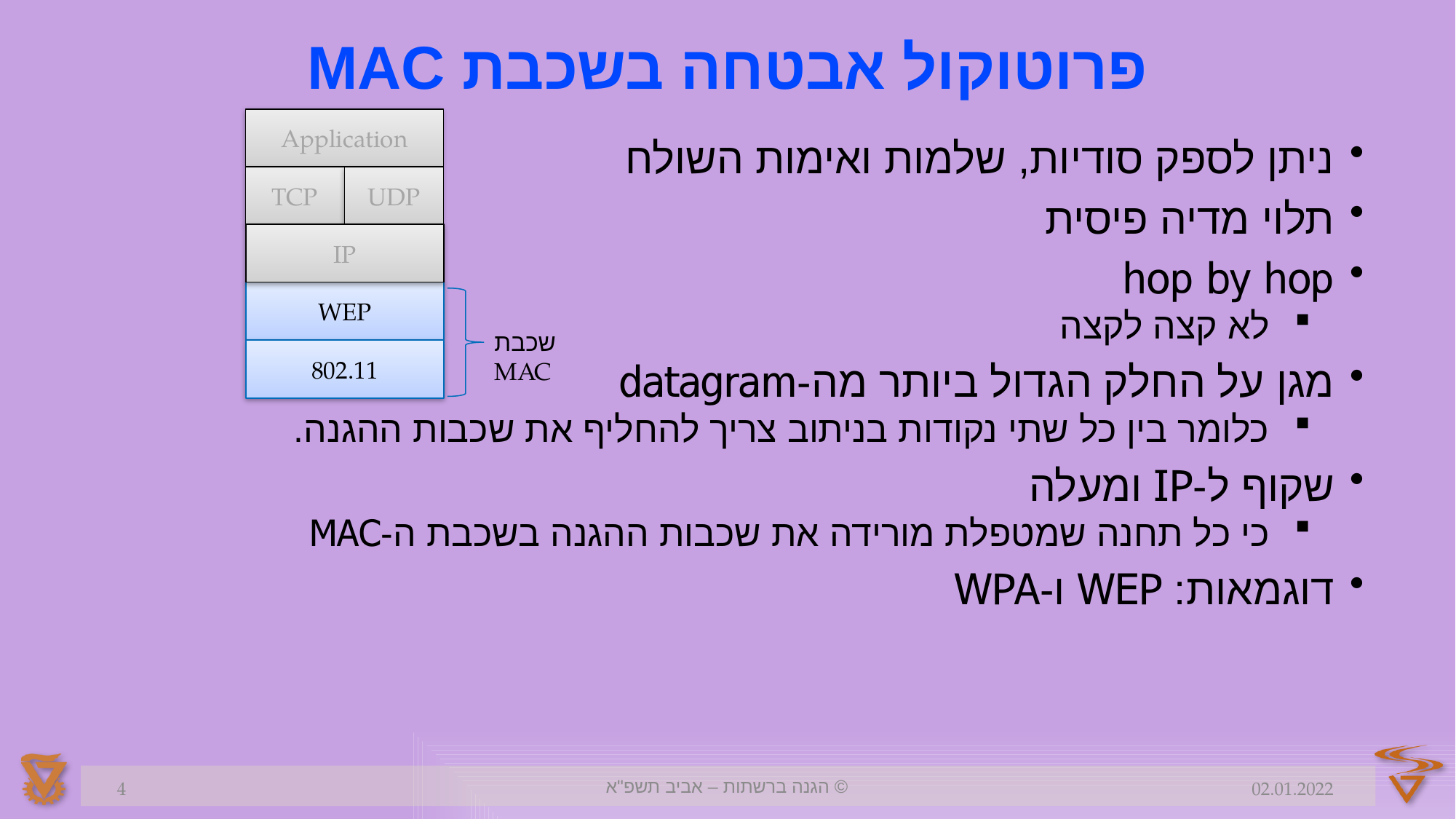

# פרוטוקול אבטחה בשכבת MAC
Application
TCP
UDP
IP
WEP
802.11
ניתן לספק סודיות, שלמות ואימות השולח
תלוי מדיה פיסית
hop by hop
לא קצה לקצה
מגן על החלק הגדול ביותר מה-datagram
כלומר בין כל שתי נקודות בניתוב צריך להחליף את שכבות ההגנה.
שקוף ל-IP ומעלה
כי כל תחנה שמטפלת מורידה את שכבות ההגנה בשכבת ה-MAC
דוגמאות: WEP ו-WPA

שכבת MAC